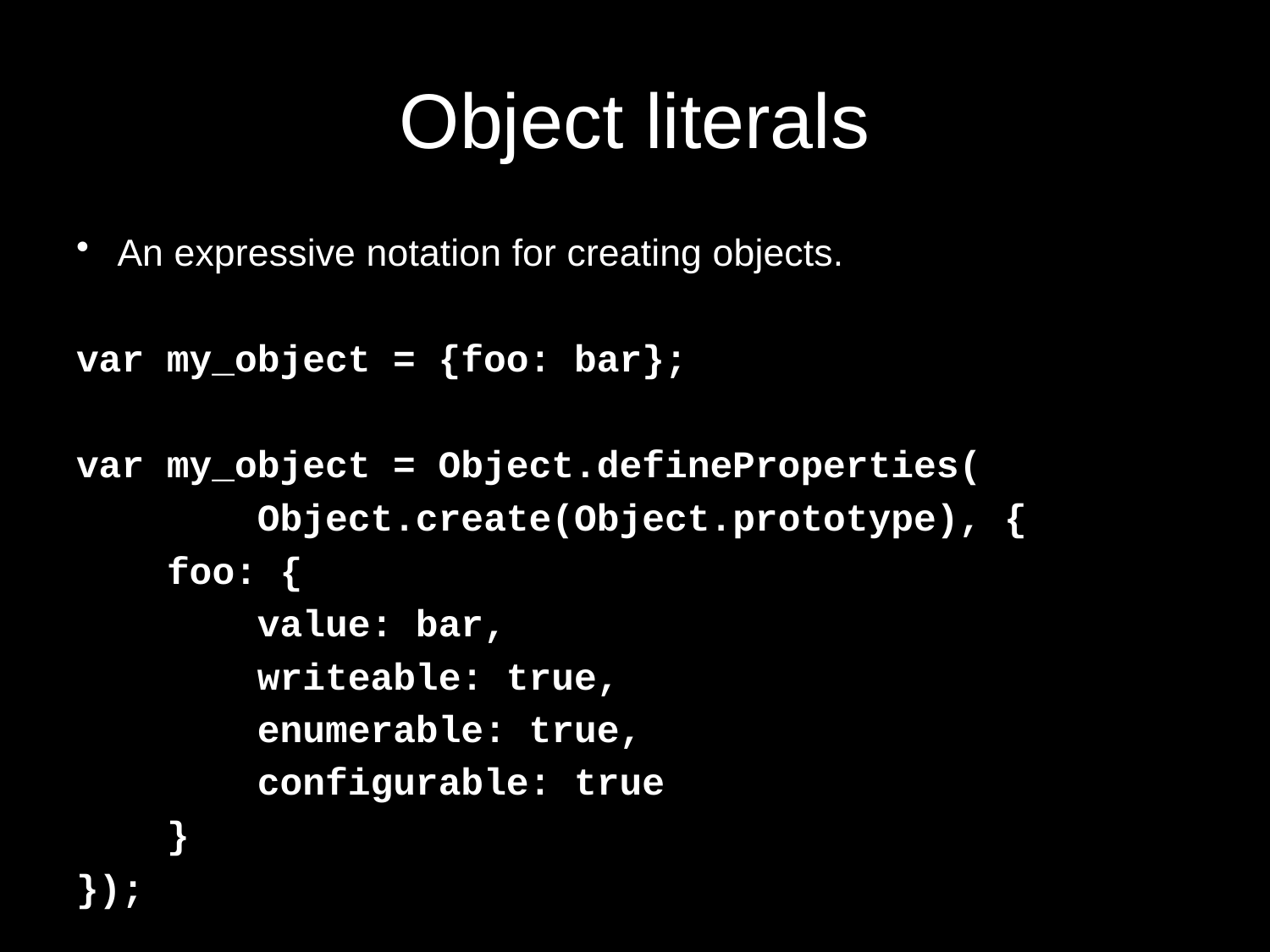

# Object literals
An expressive notation for creating objects.

var my_object = {foo: bar};

var my_object = Object.defineProperties(
        Object.create(Object.prototype), {
    foo: {
        value: bar,
        writeable: true,
        enumerable: true,
        configurable: true
    }
});